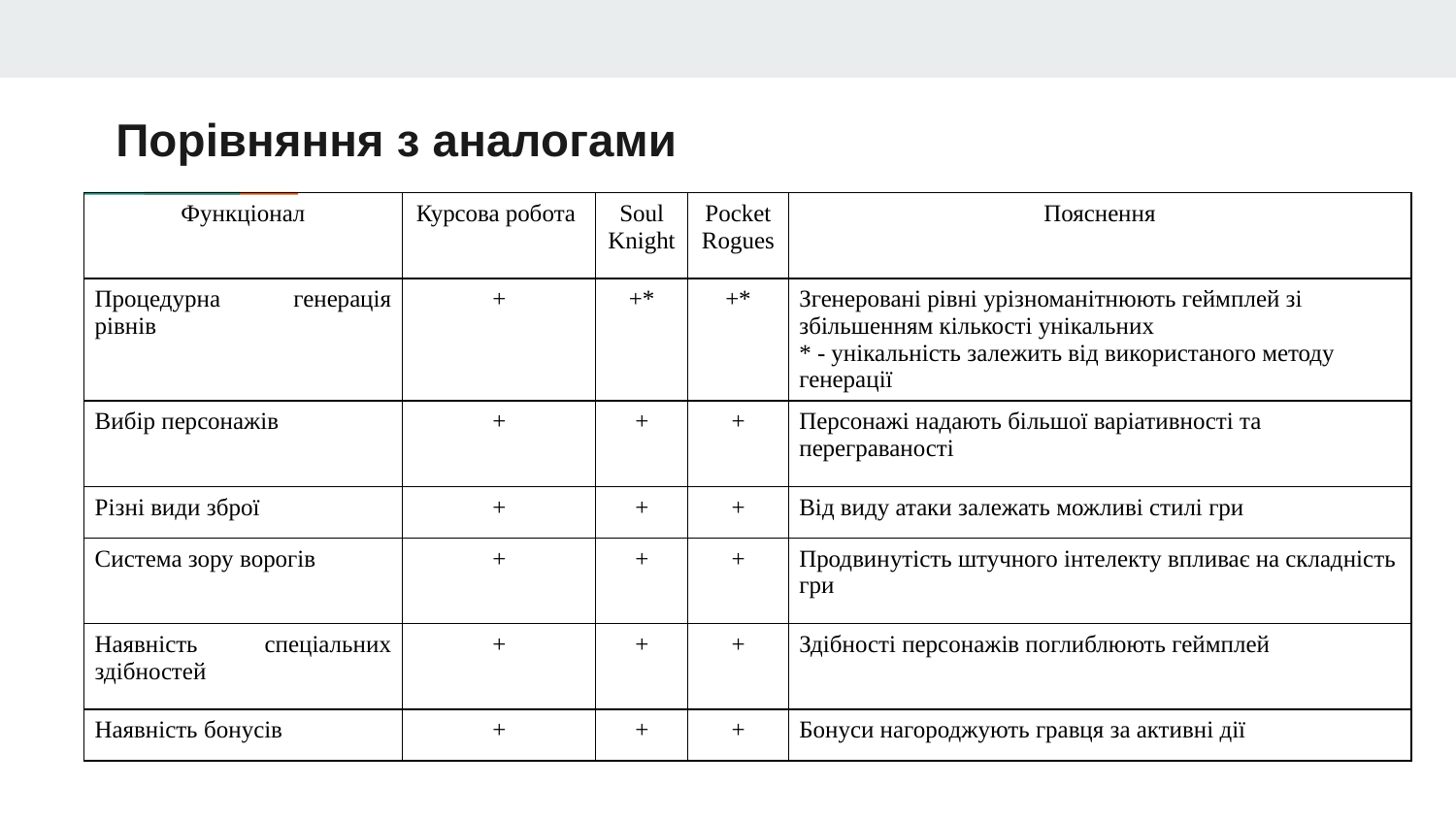

# Порівняння з аналогами
| Функціонал | Курсова робота | Soul Knight | Pocket Rogues | Пояснення |
| --- | --- | --- | --- | --- |
| Процедурна генерація рівнів | + | +\* | +\* | Згенеровані рівні урізноманітнюють геймплей зі збільшенням кількості унікальних \* - унікальність залежить від використаного методу генерації |
| Вибір персонажів | + | + | + | Персонажі надають більшої варіативності та переграваності |
| Різні види зброї | + | + | + | Від виду атаки залежать можливі стилі гри |
| Система зору ворогів | + | + | + | Продвинутість штучного інтелекту впливає на складність гри |
| Наявність спеціальних здібностей | + | + | + | Здібності персонажів поглиблюють геймплей |
| Наявність бонусів | + | + | + | Бонуси нагороджують гравця за активні дії |